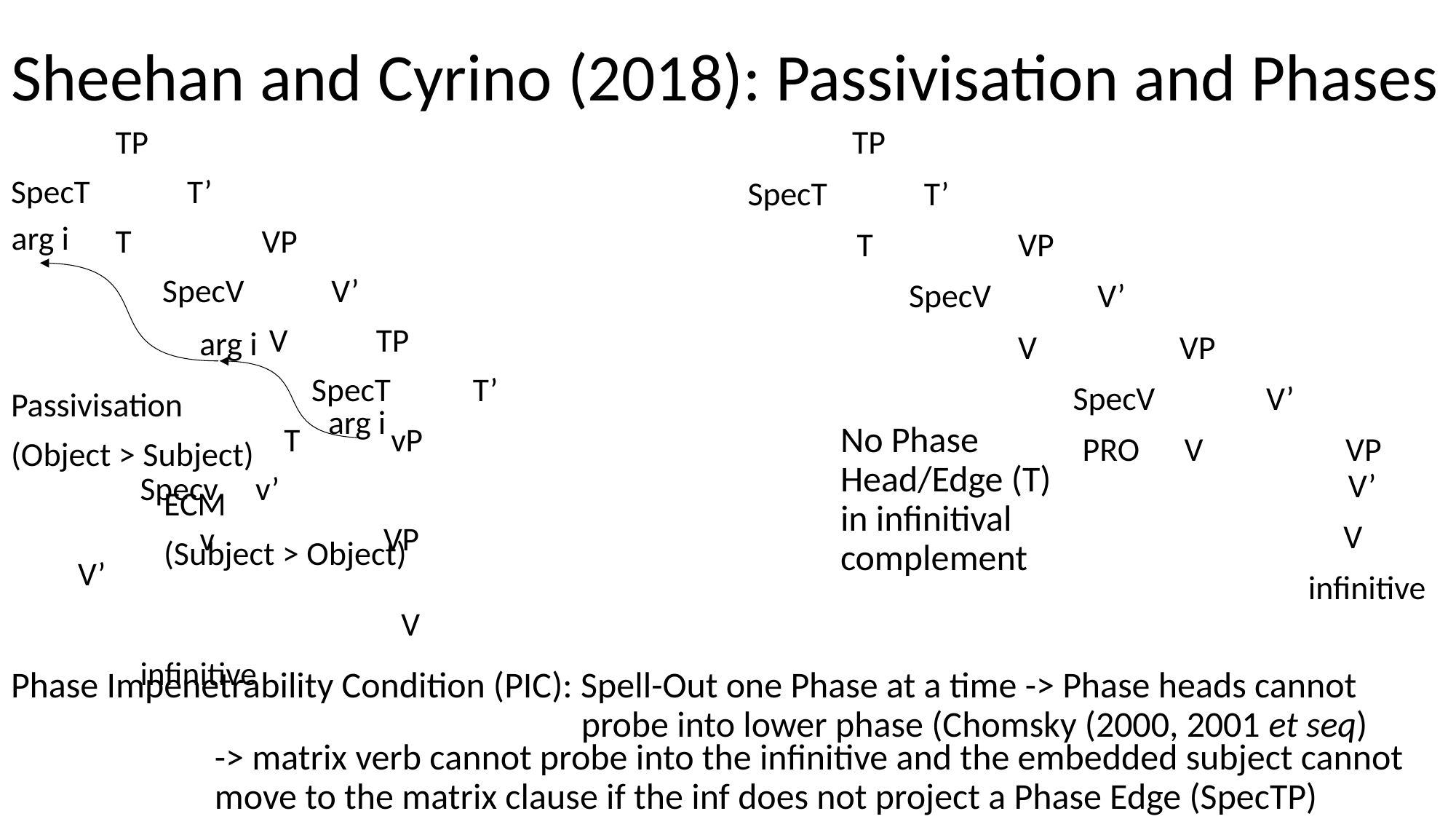

# Sheehan and Cyrino (2018): Passivisation and Phases
              TP
SpecT             T’
 	T	       VP
	       SpecV	   V’
	        	       V	              VP
	                             SpecV	           V’
		         	 PRO      V	       VP					                      V’
			                                    V
					  infinitive
              TP
SpecT             T’
              T	       VP
	       SpecV	   V’
	         	        V	         TP
	                           SpecT           T’
		             	          T	           vP
				    Specv     v’
				            v	          VP				                         V’
			                                       V
					    infinitive
arg i
arg i
Passivisation
(Object > Subject)
arg i
No Phase Head/Edge (T) in infinitival complement
ECM
(Subject > Object)
Phase Impenetrability Condition (PIC): Spell-Out one Phase at a time -> Phase heads cannot 						   probe into lower phase (Chomsky (2000, 2001 et seq)
-> matrix verb cannot probe into the infinitive and the embedded subject cannot move to the matrix clause if the inf does not project a Phase Edge (SpecTP)